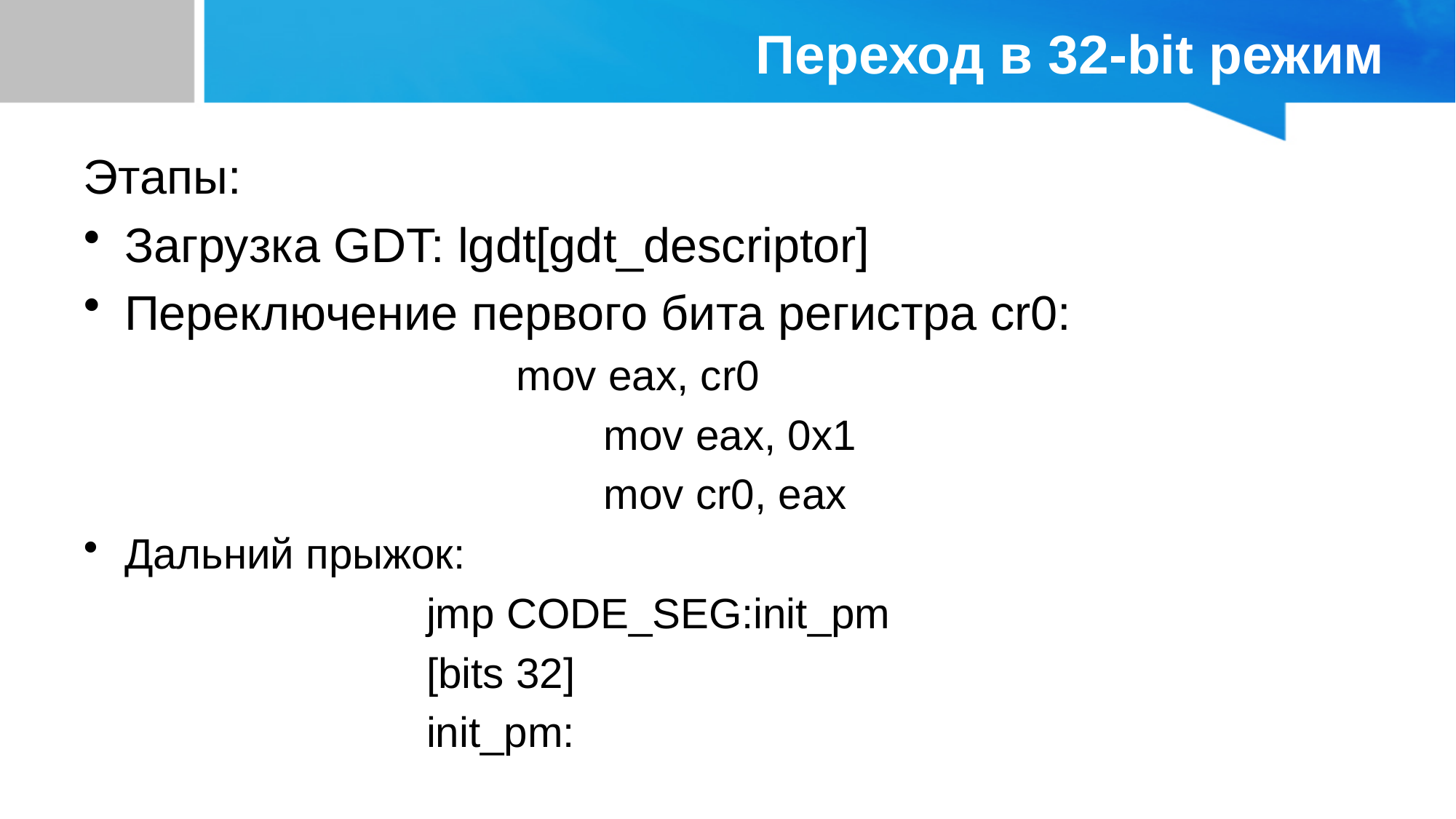

# Переход в 32-bit режим
Этапы:
Загрузка GDT: lgdt[gdt_descriptor]
Переключение первого бита регистра cr0:
                                mov eax, cr0
                                            mov eax, 0x1
                                            mov cr0, eax
Дальний прыжок:
                             jmp CODE_SEG:init_pm
                             [bits 32]
                             init_pm: